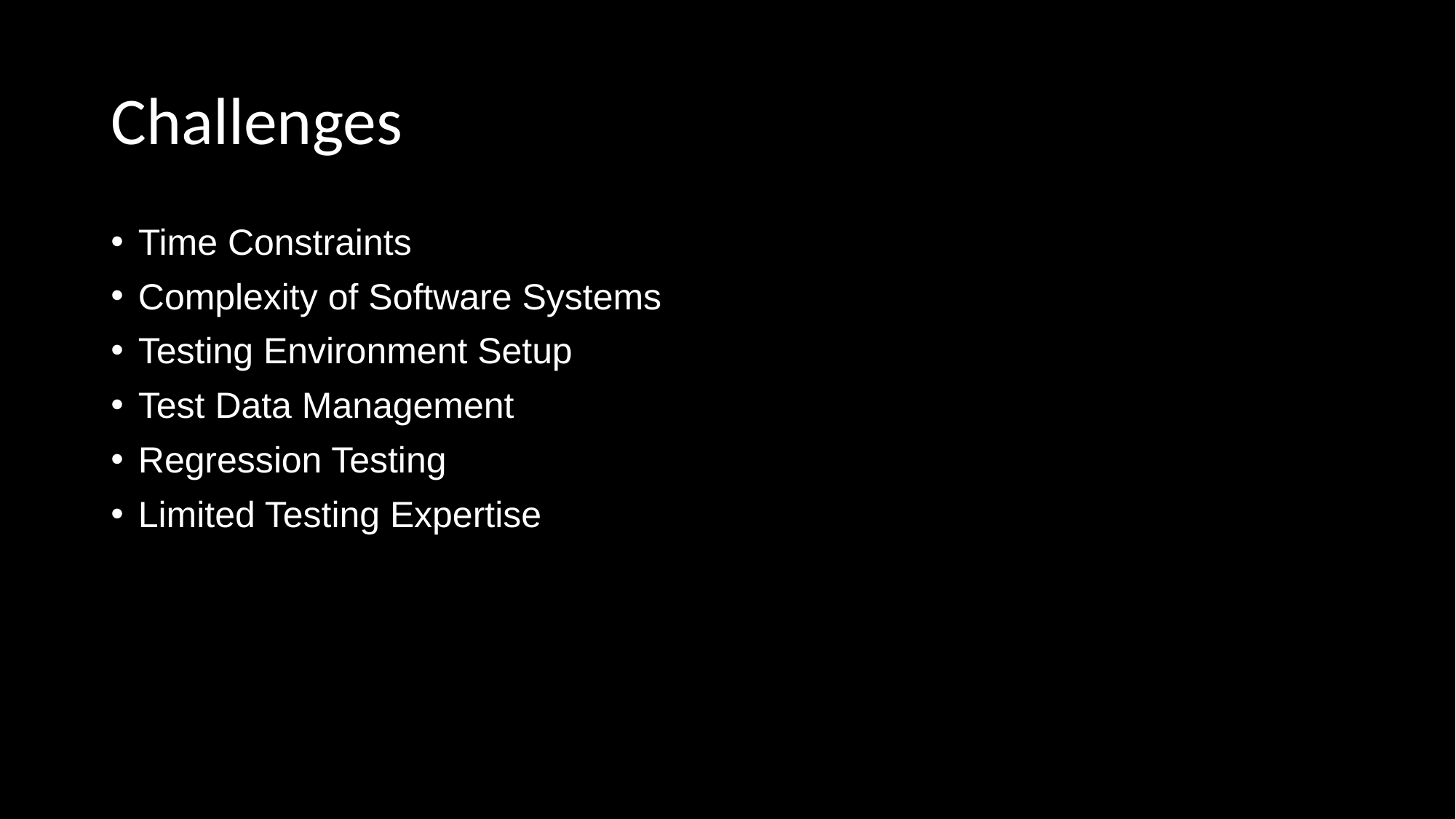

# Challenges
Time Constraints
Complexity of Software Systems
Testing Environment Setup
Test Data Management
Regression Testing
Limited Testing Expertise